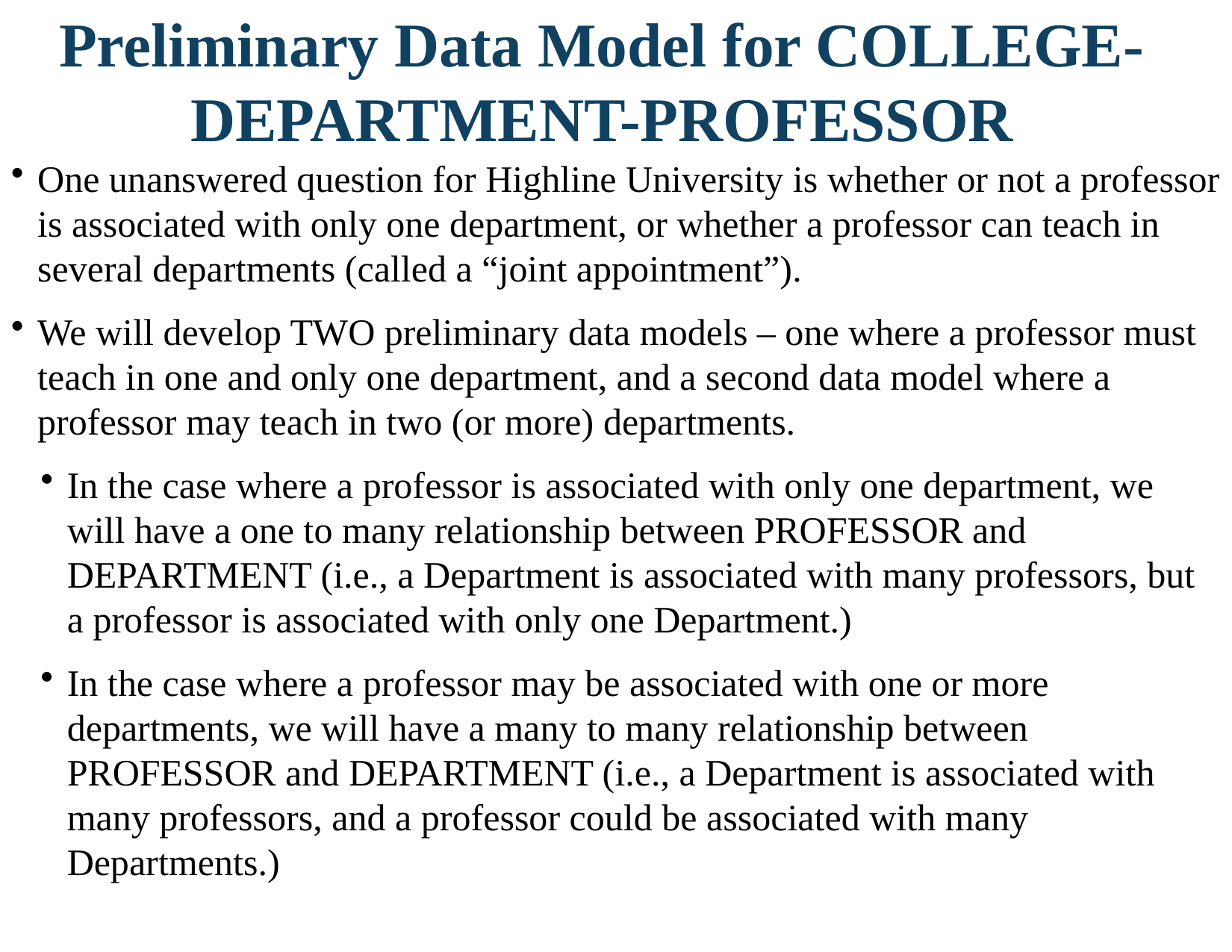

# Preliminary Data Model for COLLEGE-DEPARTMENT-PROFESSOR
One unanswered question for Highline University is whether or not a professor is associated with only one department, or whether a professor can teach in several departments (called a “joint appointment”).
We will develop TWO preliminary data models – one where a professor must teach in one and only one department, and a second data model where a professor may teach in two (or more) departments.
In the case where a professor is associated with only one department, we will have a one to many relationship between PROFESSOR and DEPARTMENT (i.e., a Department is associated with many professors, but a professor is associated with only one Department.)
In the case where a professor may be associated with one or more departments, we will have a many to many relationship between PROFESSOR and DEPARTMENT (i.e., a Department is associated with many professors, and a professor could be associated with many Departments.)